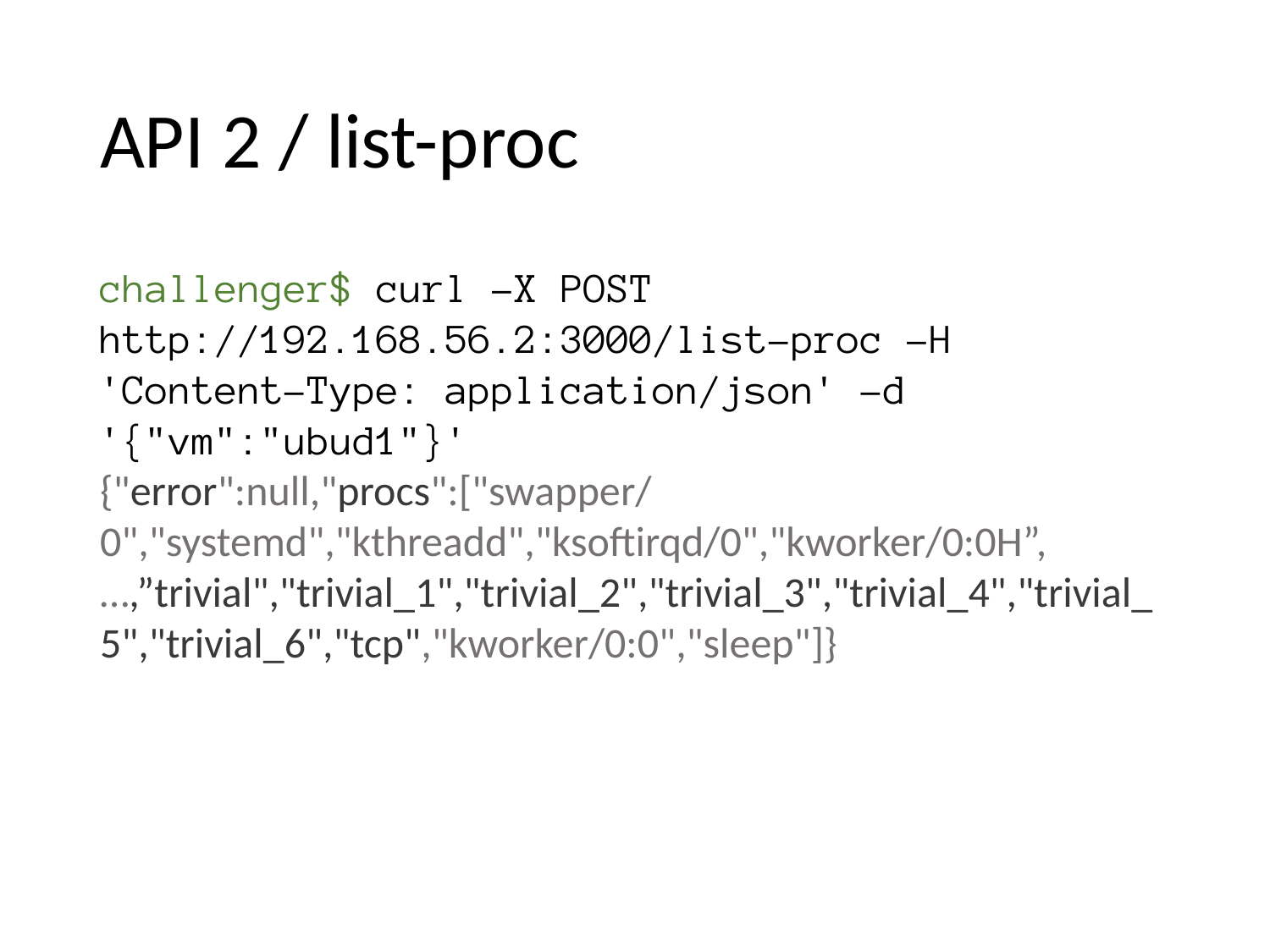

# API 2 / list-proc
challenger$ curl -X POST 	http://192.168.56.2:3000/list-proc -H 	'Content-Type: application/json' -d 	'{"vm":"ubud1"}'
{"error":null,"procs":["swapper/0","systemd","kthreadd","ksoftirqd/0","kworker/0:0H”,…,”trivial","trivial_1","trivial_2","trivial_3","trivial_4","trivial_5","trivial_6","tcp","kworker/0:0","sleep"]}